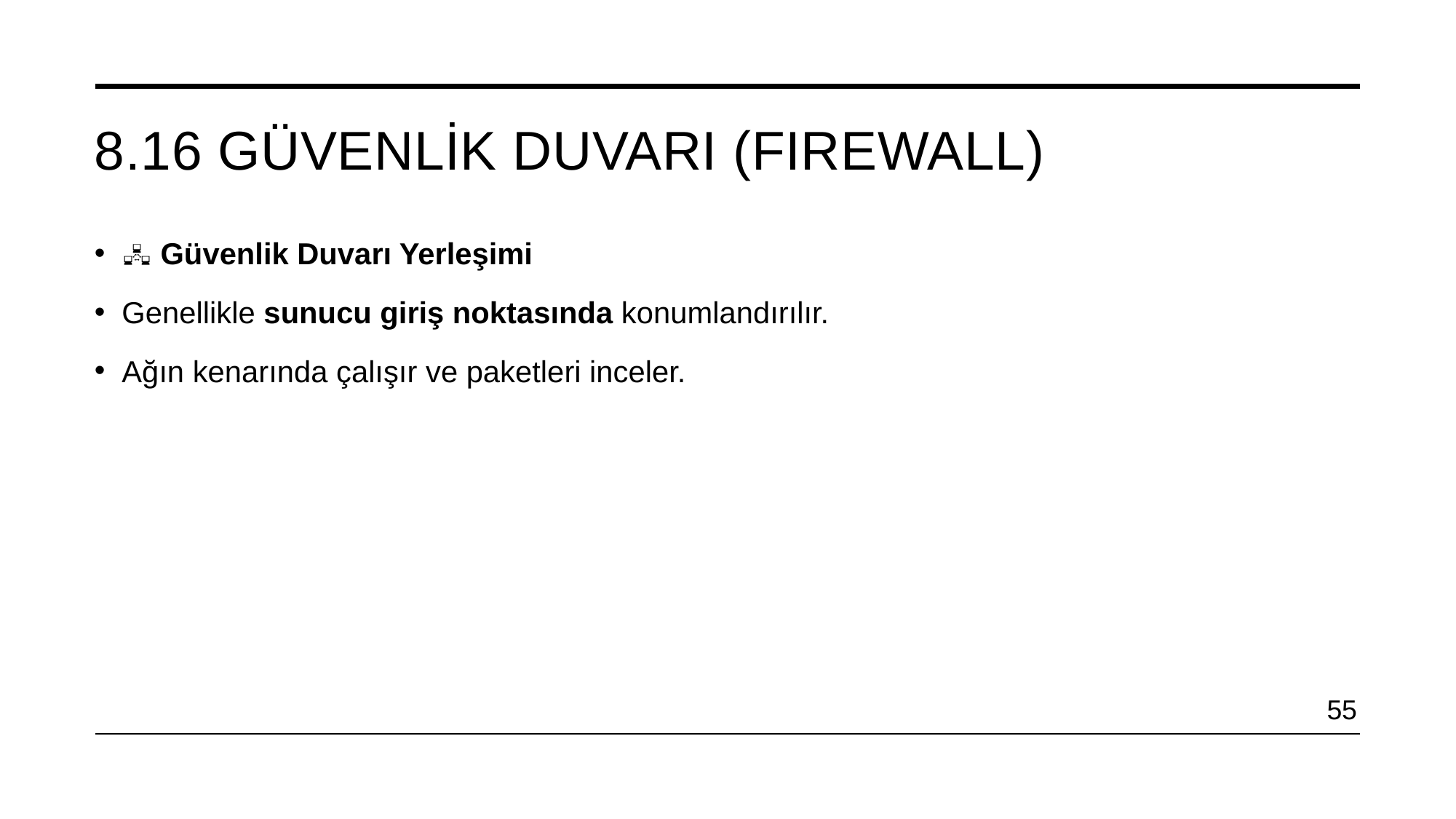

# 8.16 Güvenlik Duvarı (Fırewall)
🖧 Güvenlik Duvarı Yerleşimi
Genellikle sunucu giriş noktasında konumlandırılır.
Ağın kenarında çalışır ve paketleri inceler.
55